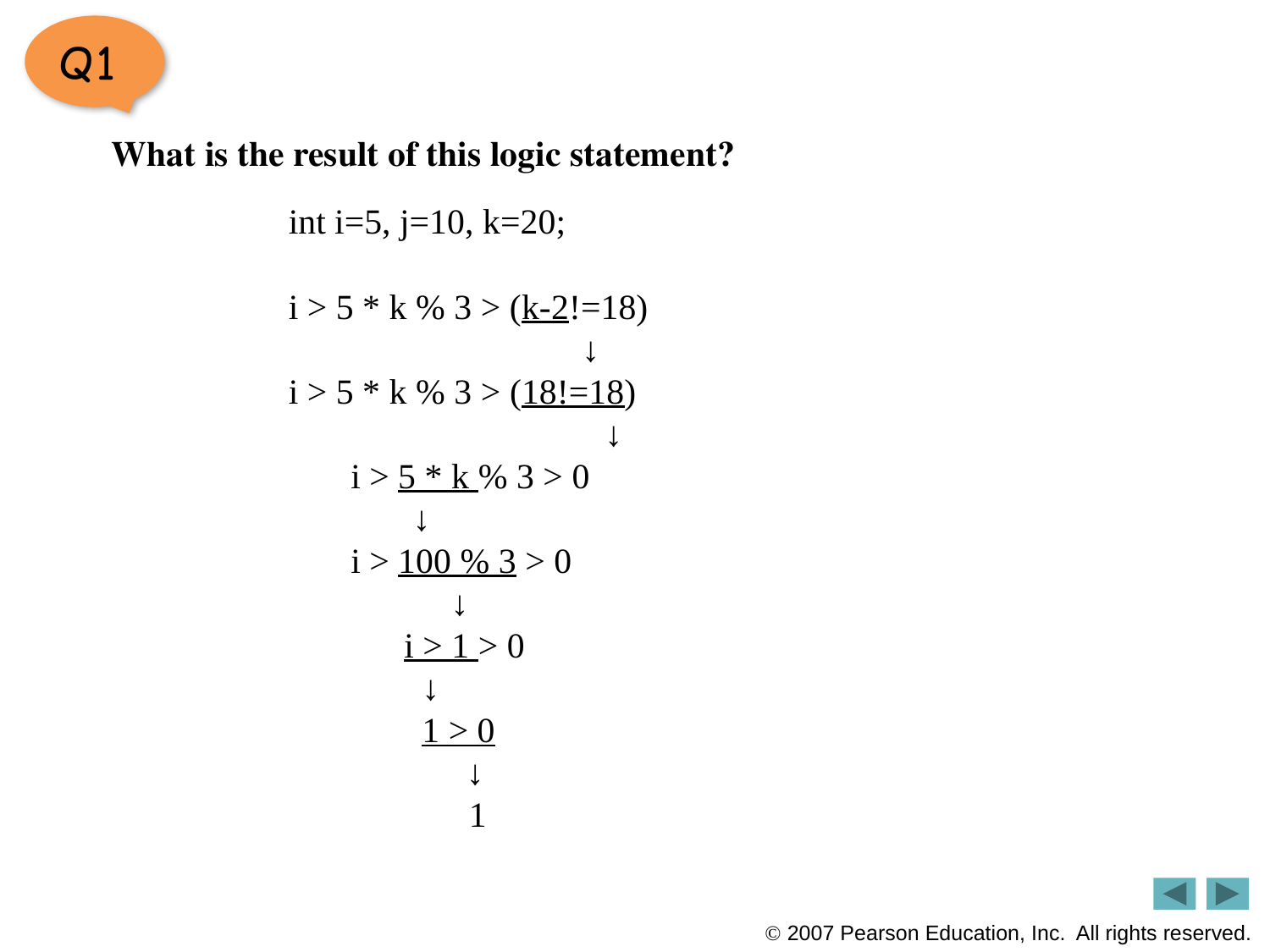

Q1
What is the result of this logic statement?
		int i=5, j=10, k=20;

		i > 5 * k % 3 > (k-2!=18)
            		                                 ↓
		i > 5 * k % 3 > (18!=18)
             		          		       ↓
   		       i > 5 * k % 3 > 0
      		              ↓
   		       i > 100 % 3 > 0
      			    ↓
		             i > 1 > 0
        		               ↓
      		               1 > 0
       		                    ↓
       		    	      1